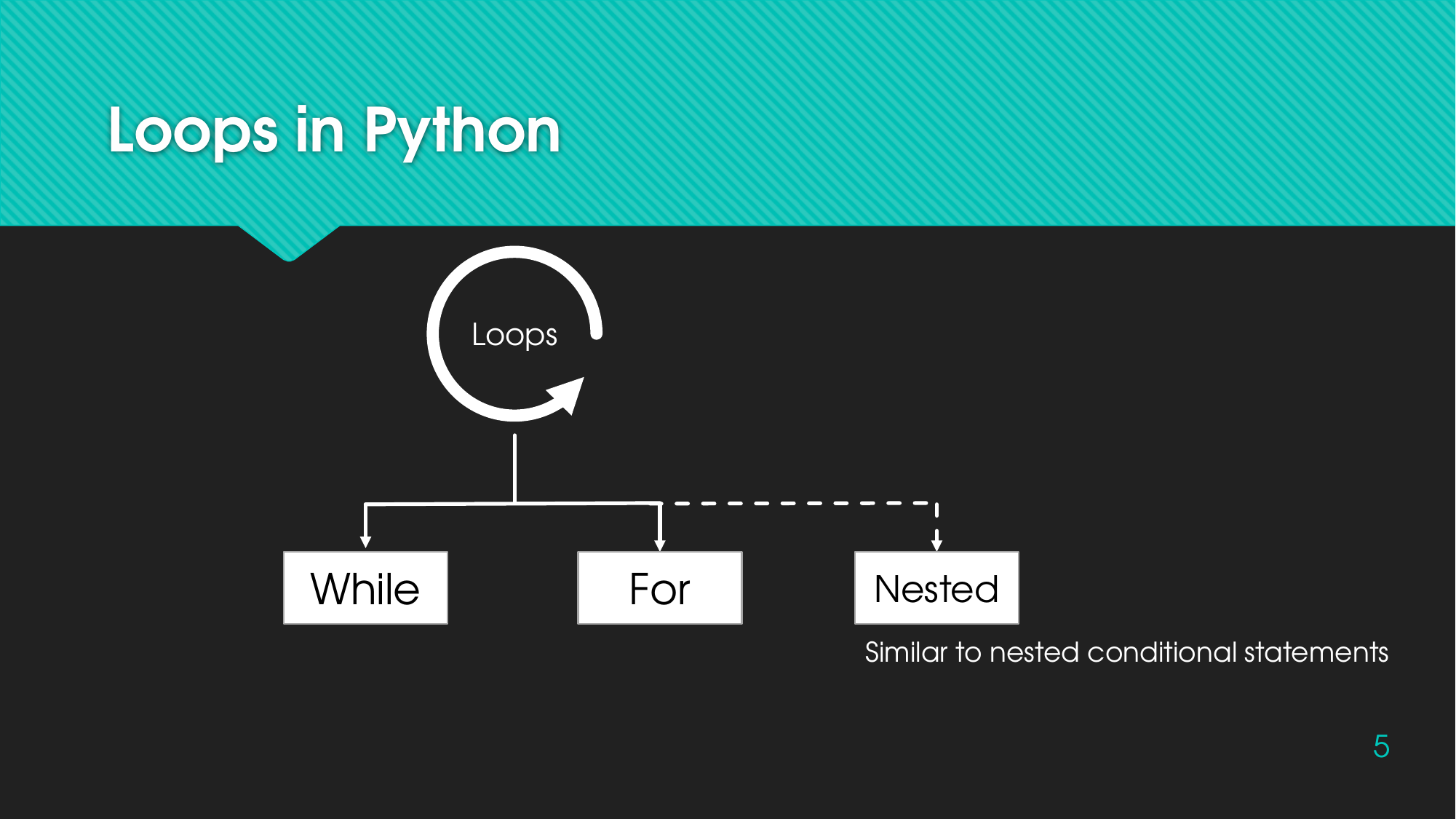

# Loops in Python
Loops
While
For
Nested
Similar to nested conditional statements
5